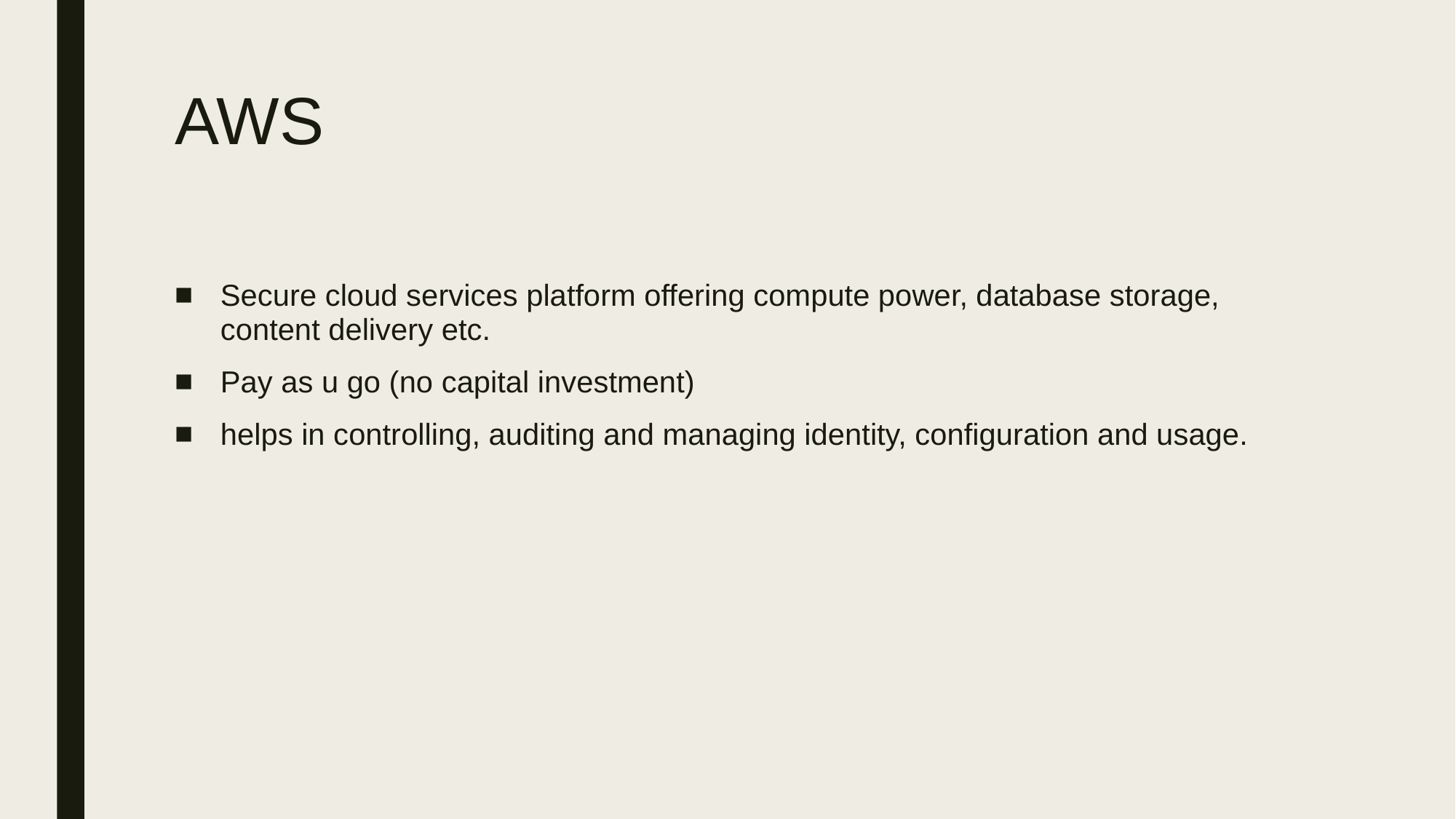

# AWS
Secure cloud services platform offering compute power, database storage, content delivery etc.
Pay as u go (no capital investment)
helps in controlling, auditing and managing identity, configuration and usage.